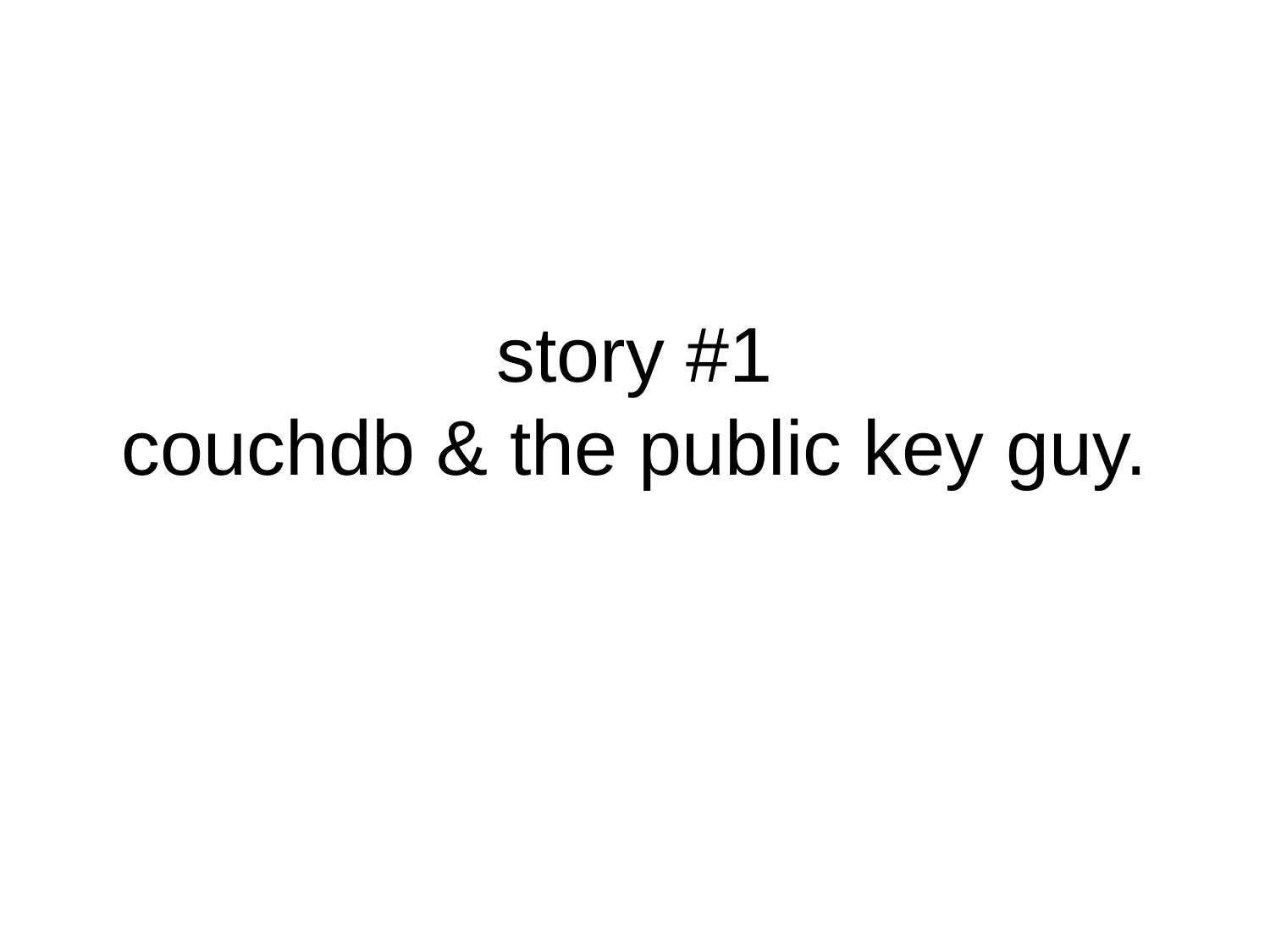

# story #1 couchdb & the public key guy.